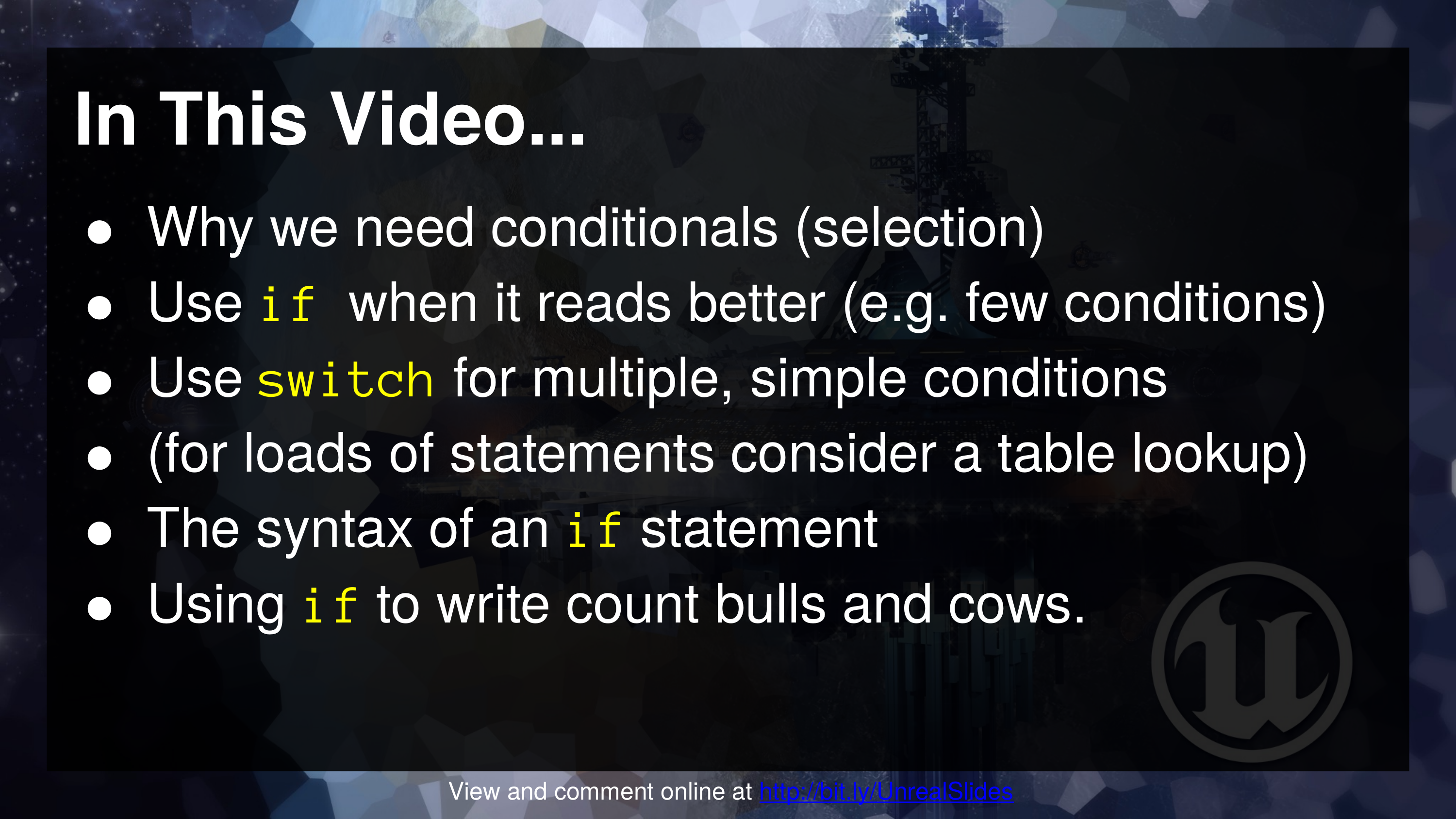

# In This Video...
Why we need conditionals (selection)
Use if when it reads better (e.g. few conditions)
Use switch for multiple, simple conditions
(for loads of statements consider a table lookup)
The syntax of an if statement
Using if to write count bulls and cows.